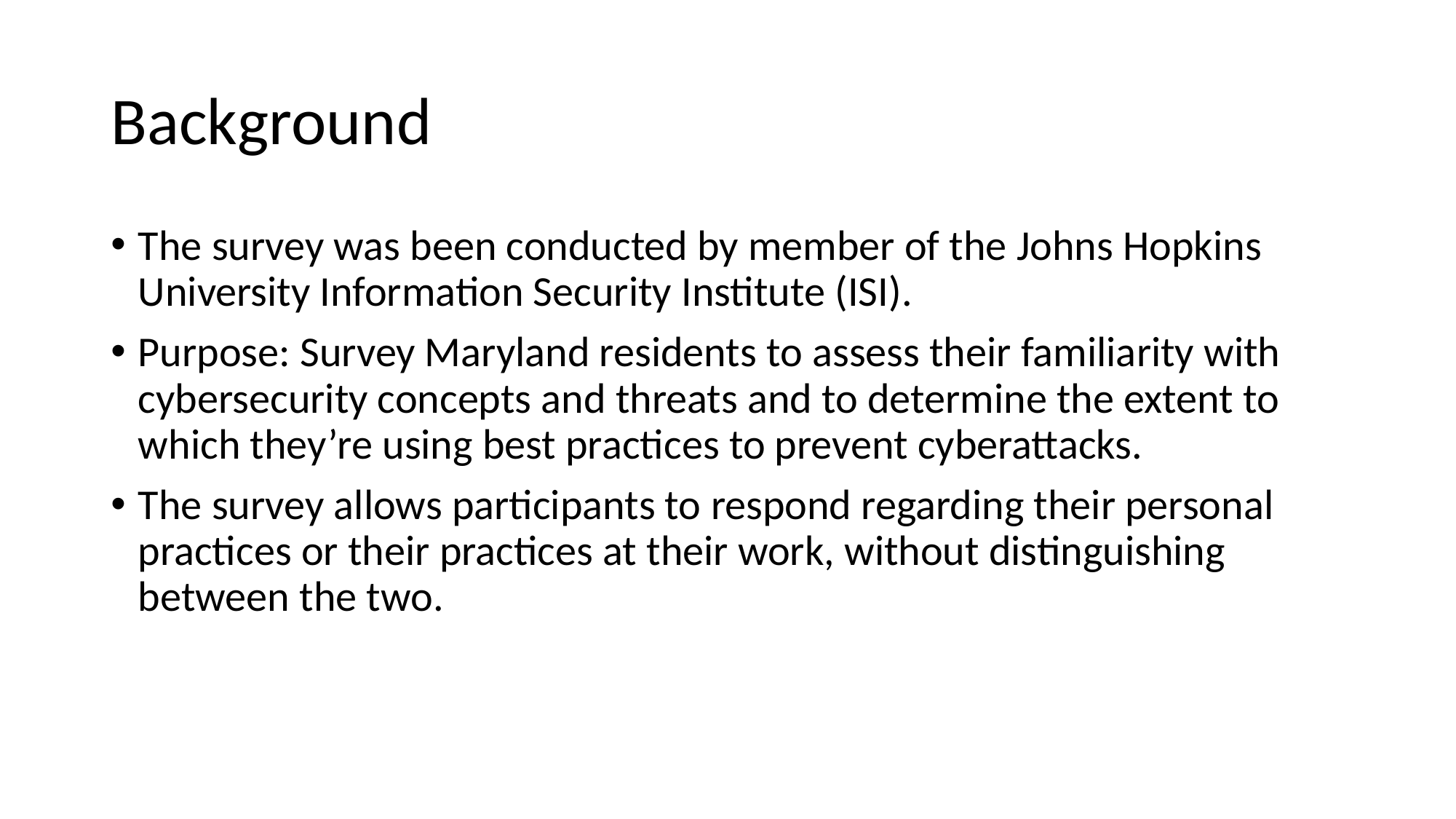

# Background
The survey was been conducted by member of the Johns Hopkins University Information Security Institute (ISI).
Purpose: Survey Maryland residents to assess their familiarity with cybersecurity concepts and threats and to determine the extent to which they’re using best practices to prevent cyberattacks.
The survey allows participants to respond regarding their personal practices or their practices at their work, without distinguishing between the two.